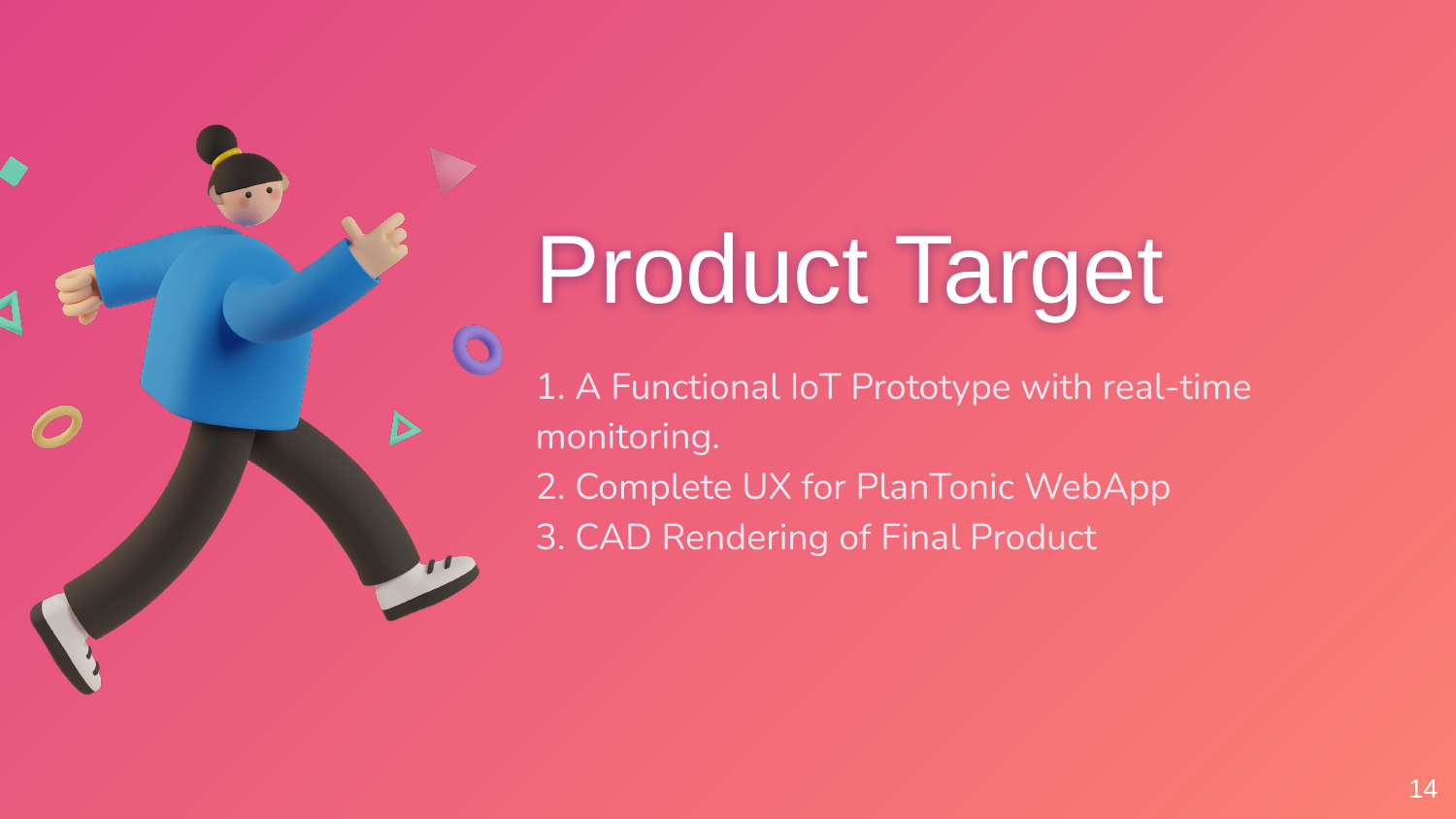

# Product Target
1. A Functional IoT Prototype with real-time       monitoring.
2. Complete UX for PlanTonic WebApp
3. CAD Rendering of Final Product
14